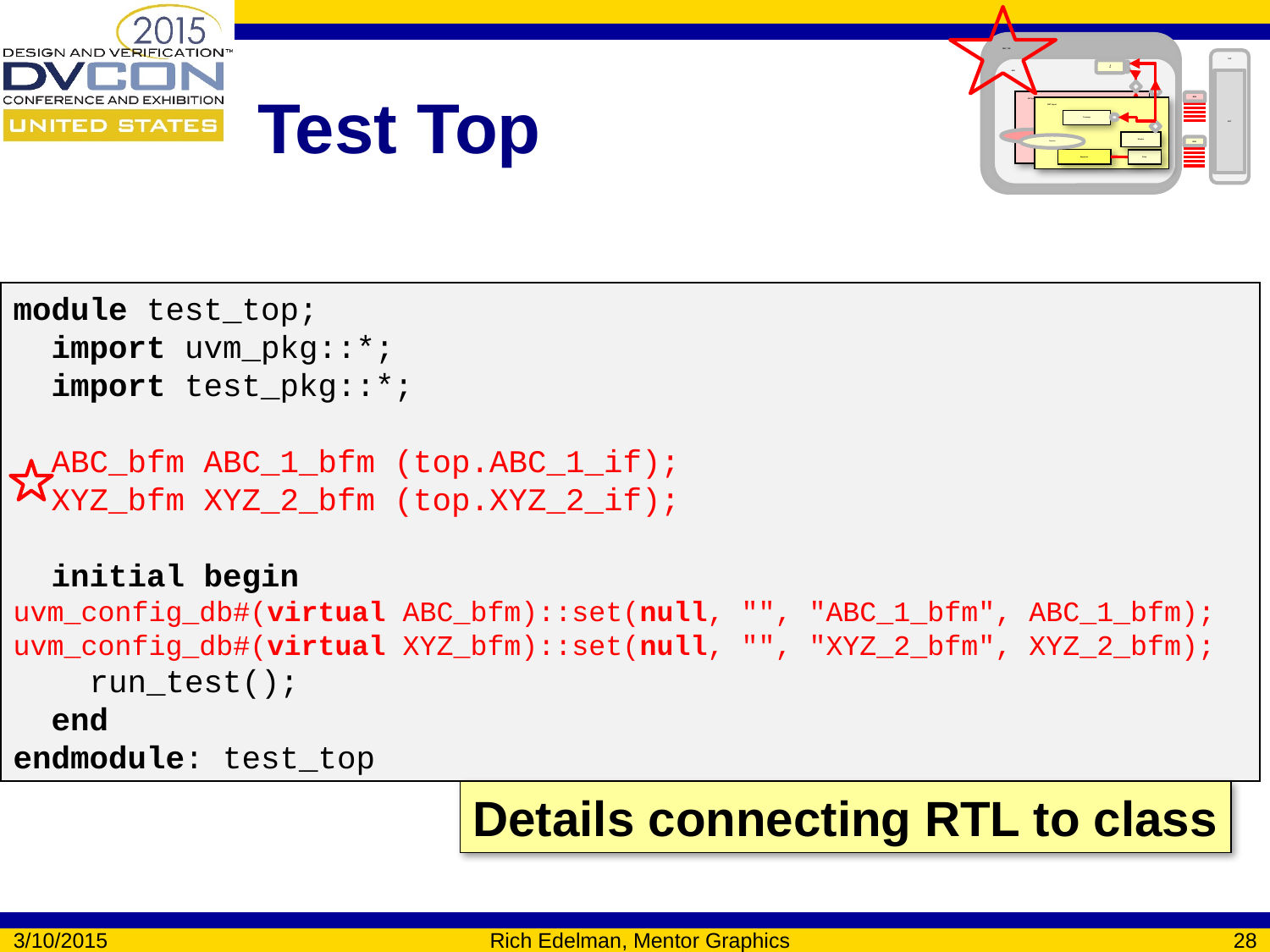

TEST_TOP
TOP
ENV
SB

DUT
ABC Agent
Coverage

Monitor
Sequence
Sequencer
Driver

XYZ Agent
Coverage

Monitor
Sequence
Sequencer
Driver
BFM
BFM
# Test Top

module test_top;
  import uvm_pkg::*;
  import test_pkg::*;

  ABC_bfm ABC_1_bfm (top.ABC_1_if);
  XYZ_bfm XYZ_2_bfm (top.XYZ_2_if);

  initial begin
uvm_config_db#(virtual ABC_bfm)::set(null, "", "ABC_1_bfm", ABC_1_bfm);
uvm_config_db#(virtual XYZ_bfm)::set(null, "", "XYZ_2_bfm", XYZ_2_bfm);
    run_test();
  end
endmodule: test_top

Details connecting RTL to class
3/10/2015
Rich Edelman, Mentor Graphics
28